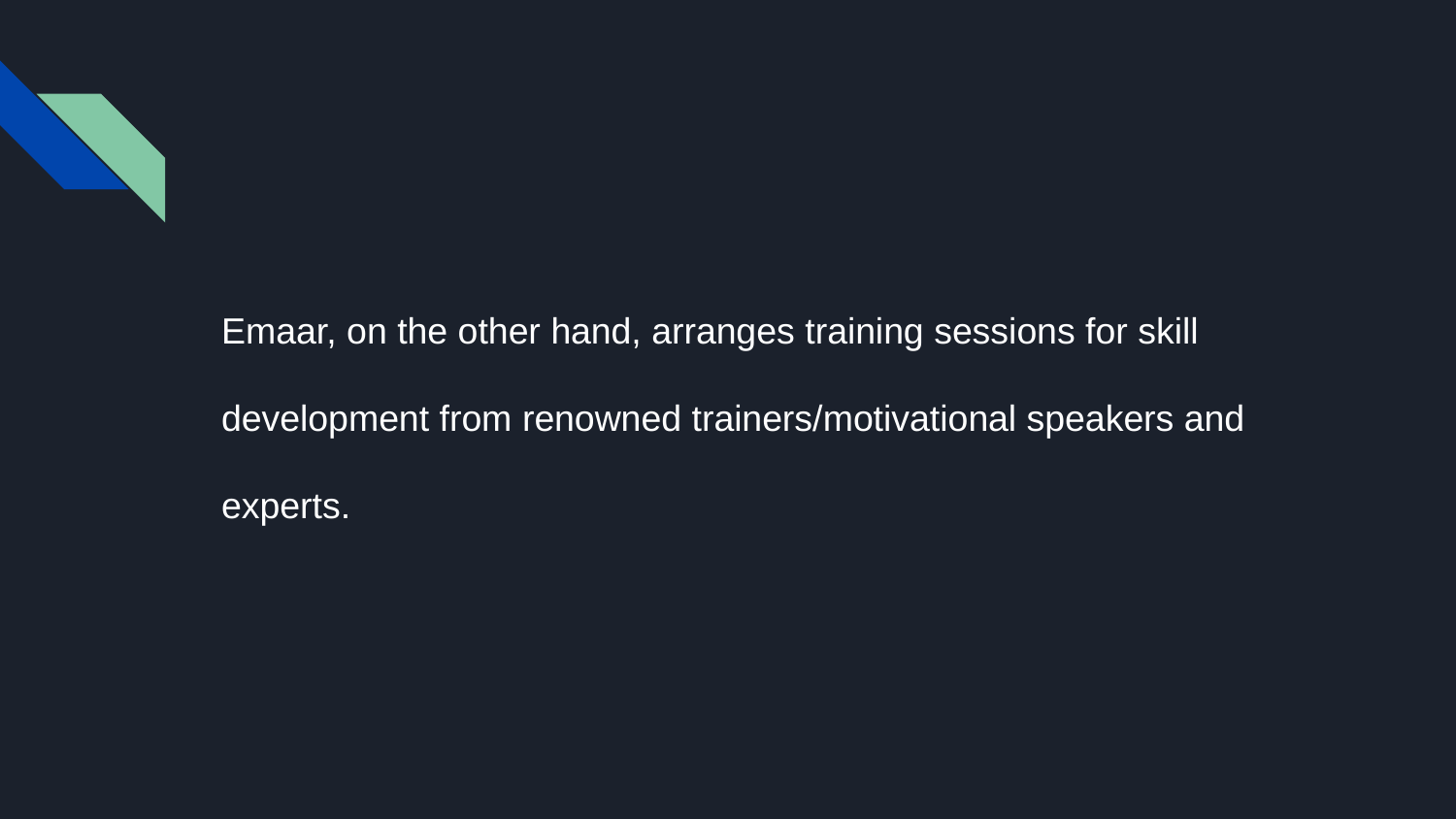

#
Emaar, on the other hand, arranges training sessions for skill development from renowned trainers/motivational speakers and experts.